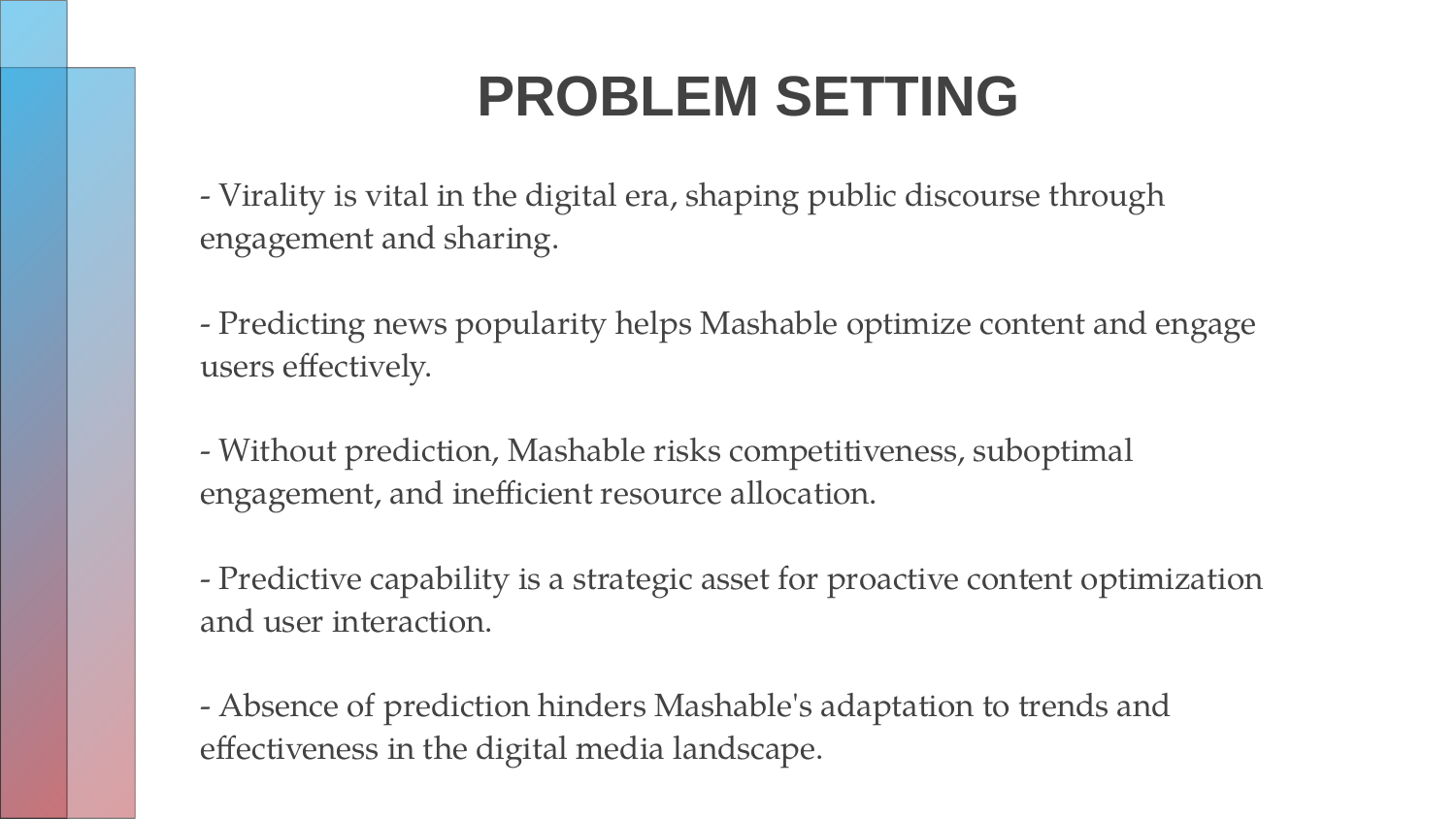

# PROBLEM SETTING
- Virality is vital in the digital era, shaping public discourse through engagement and sharing.

- Predicting news popularity helps Mashable optimize content and engage users effectively.

- Without prediction, Mashable risks competitiveness, suboptimal engagement, and inefficient resource allocation.

- Predictive capability is a strategic asset for proactive content optimization and user interaction.

- Absence of prediction hinders Mashable's adaptation to trends and effectiveness in the digital media landscape.